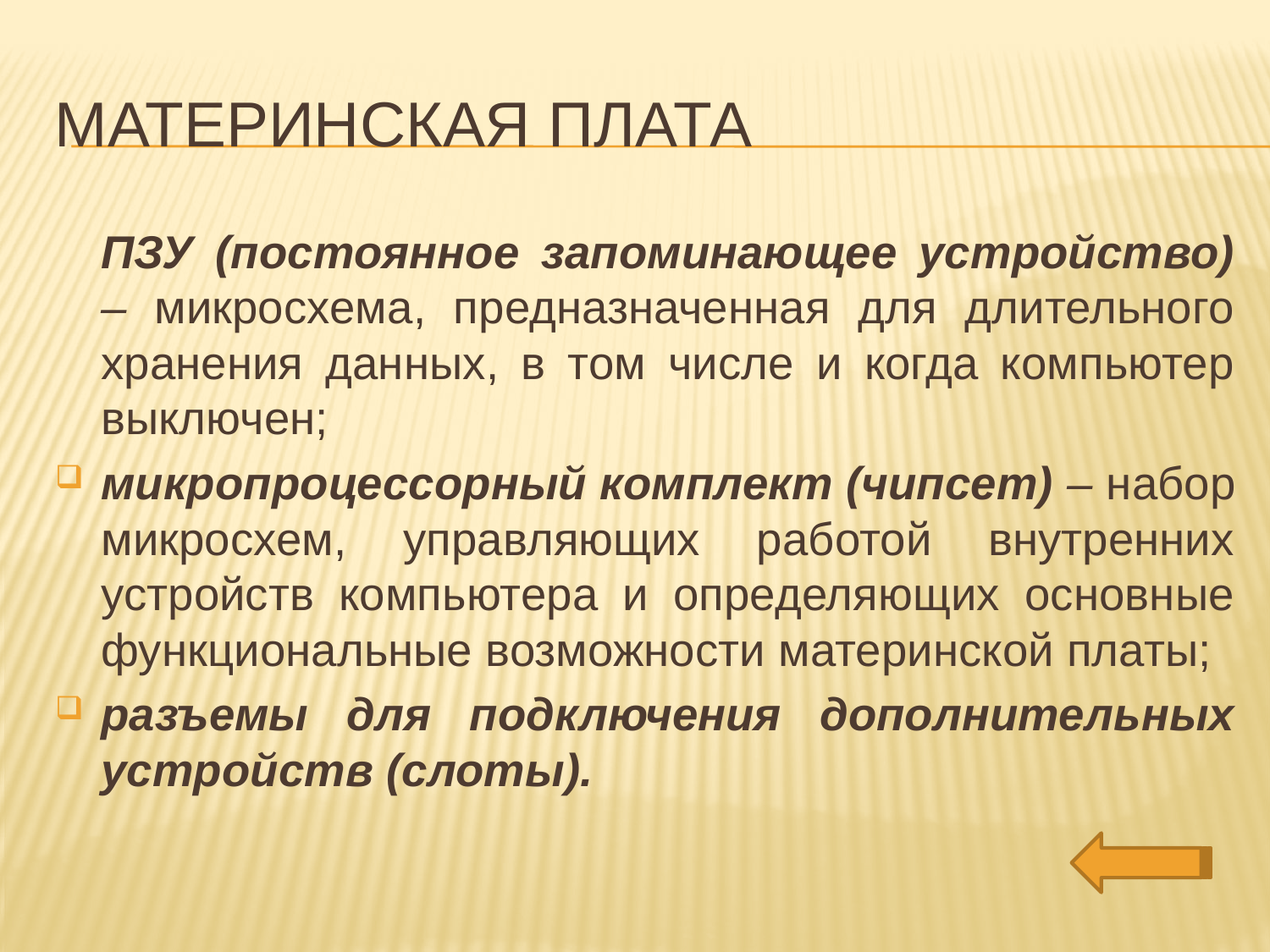

# Материнская плата
		ПЗУ (постоянное запоминающее устройство) – микросхема, предназначенная для длительного хранения данных, в том числе и когда компьютер выключен;
микропроцессорный комплект (чипсет) – набор микросхем, управляющих работой внутренних устройств компьютера и определяющих основные функциональные возможности материнской платы;
разъемы для подключения дополнительных устройств (слоты).